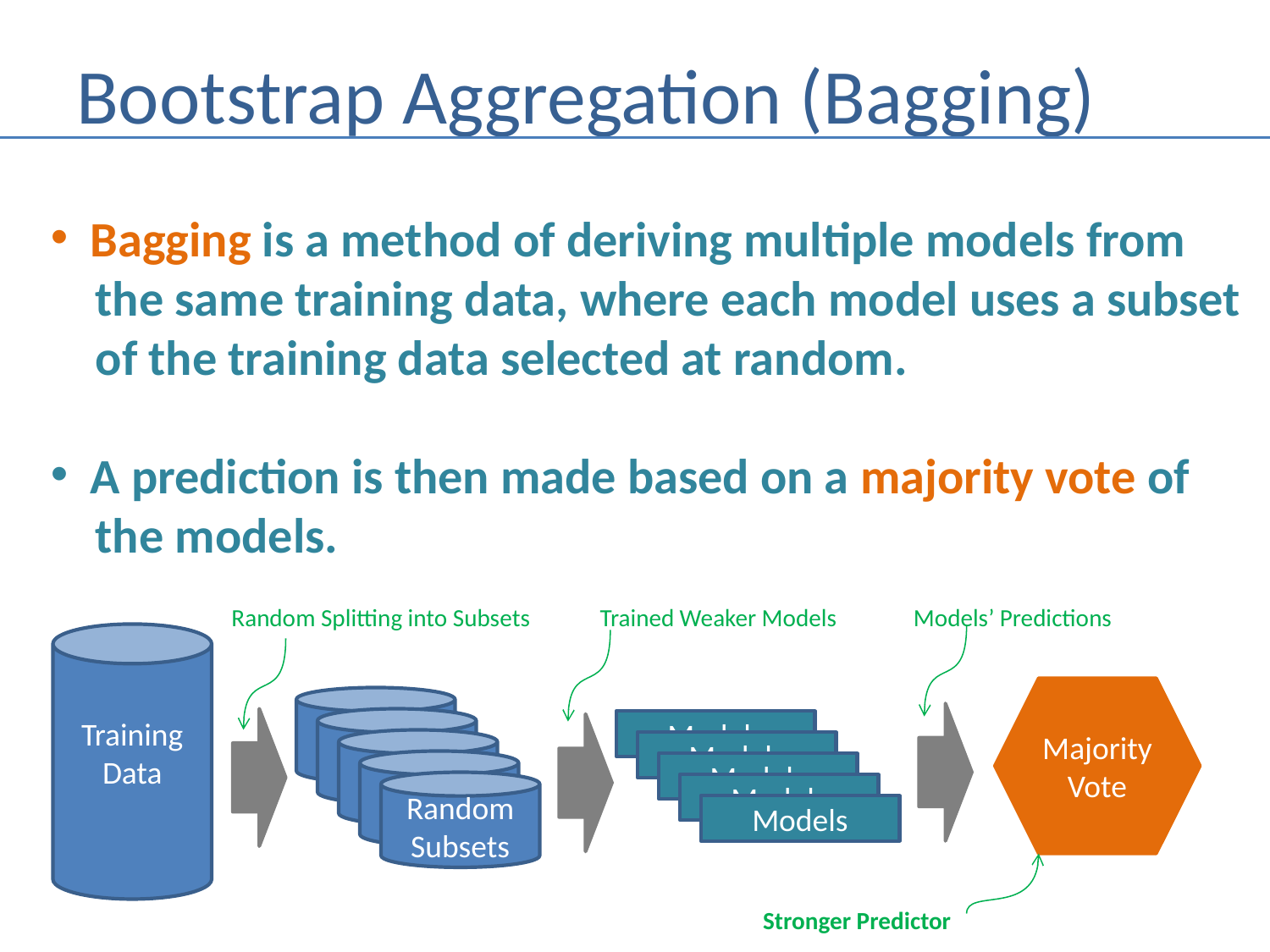

# Bootstrap Aggregation (Bagging)
Bagging is a method of deriving multiple models from
    the same training data, where each model uses a subset
    of the training data selected at random.

A prediction is then made based on a majority vote of
    the models.
Trained Weaker Models
Random Splitting into Subsets
Models’ Predictions
Training
Data

Majority Vote
Random
Subset

Random
Subset
Models

Random
Subset
Models
Random
Subset
Models
Random
Subsets
Models
Models
Stronger Predictor